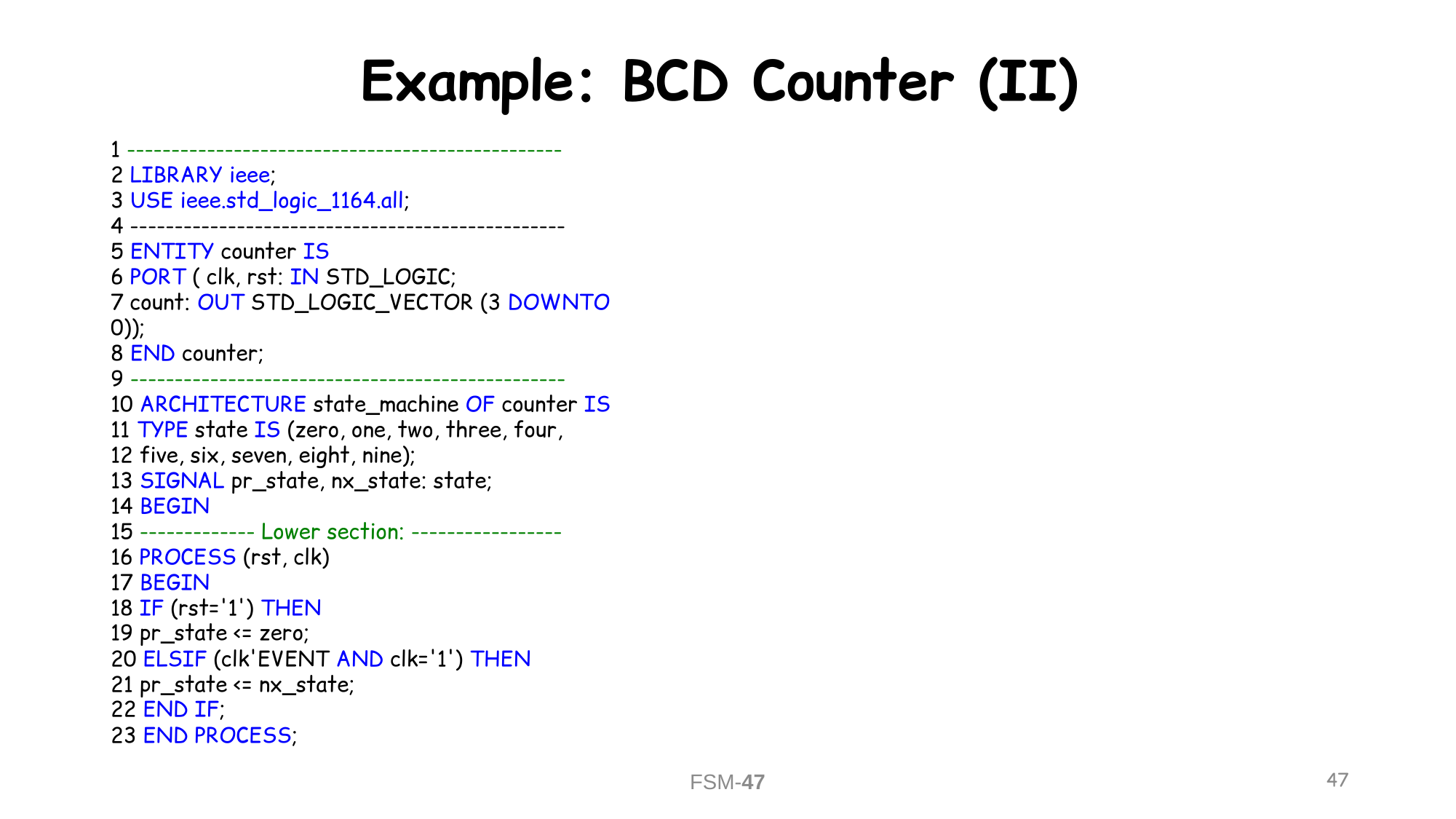

# Example: BCD Counter (II)
1 -------------------------------------------------
2 LIBRARY ieee;
3 USE ieee.std_logic_1164.all;
4 -------------------------------------------------
5 ENTITY counter IS
6 PORT ( clk, rst: IN STD_LOGIC;
7 count: OUT STD_LOGIC_VECTOR (3 DOWNTO 0));
8 END counter;
9 -------------------------------------------------
10 ARCHITECTURE state_machine OF counter IS
11 TYPE state IS (zero, one, two, three, four,
12 five, six, seven, eight, nine);
13 SIGNAL pr_state, nx_state: state;
14 BEGIN
15 ------------- Lower section: -----------------
16 PROCESS (rst, clk)
17 BEGIN
18 IF (rst='1') THEN
19 pr_state <= zero;
20 ELSIF (clk'EVENT AND clk='1') THEN
21 pr_state <= nx_state;
22 END IF;
23 END PROCESS;
47
FSM-47